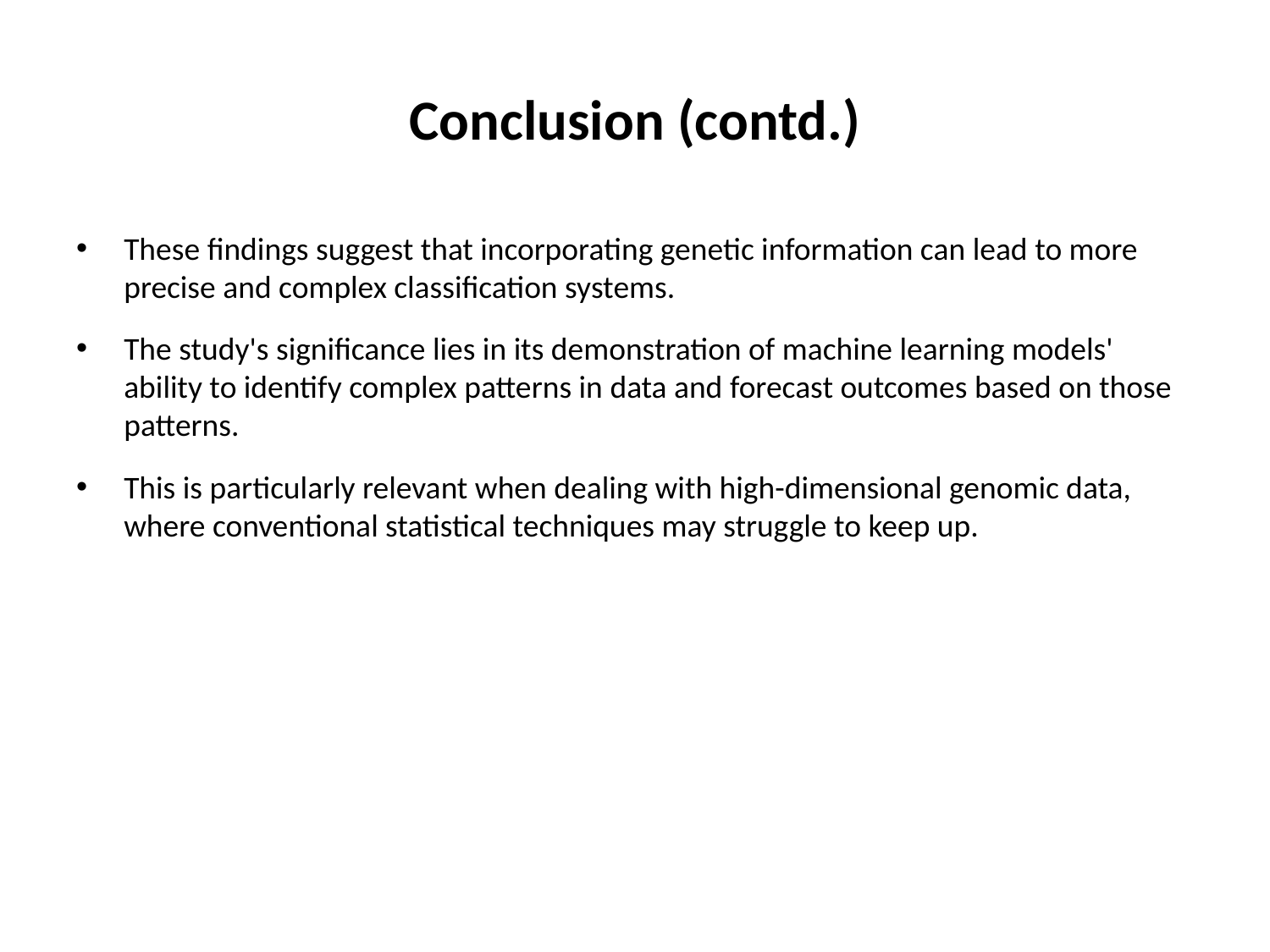

# Conclusion (contd.)
These findings suggest that incorporating genetic information can lead to more precise and complex classification systems.
The study's significance lies in its demonstration of machine learning models' ability to identify complex patterns in data and forecast outcomes based on those patterns.
This is particularly relevant when dealing with high-dimensional genomic data, where conventional statistical techniques may struggle to keep up.